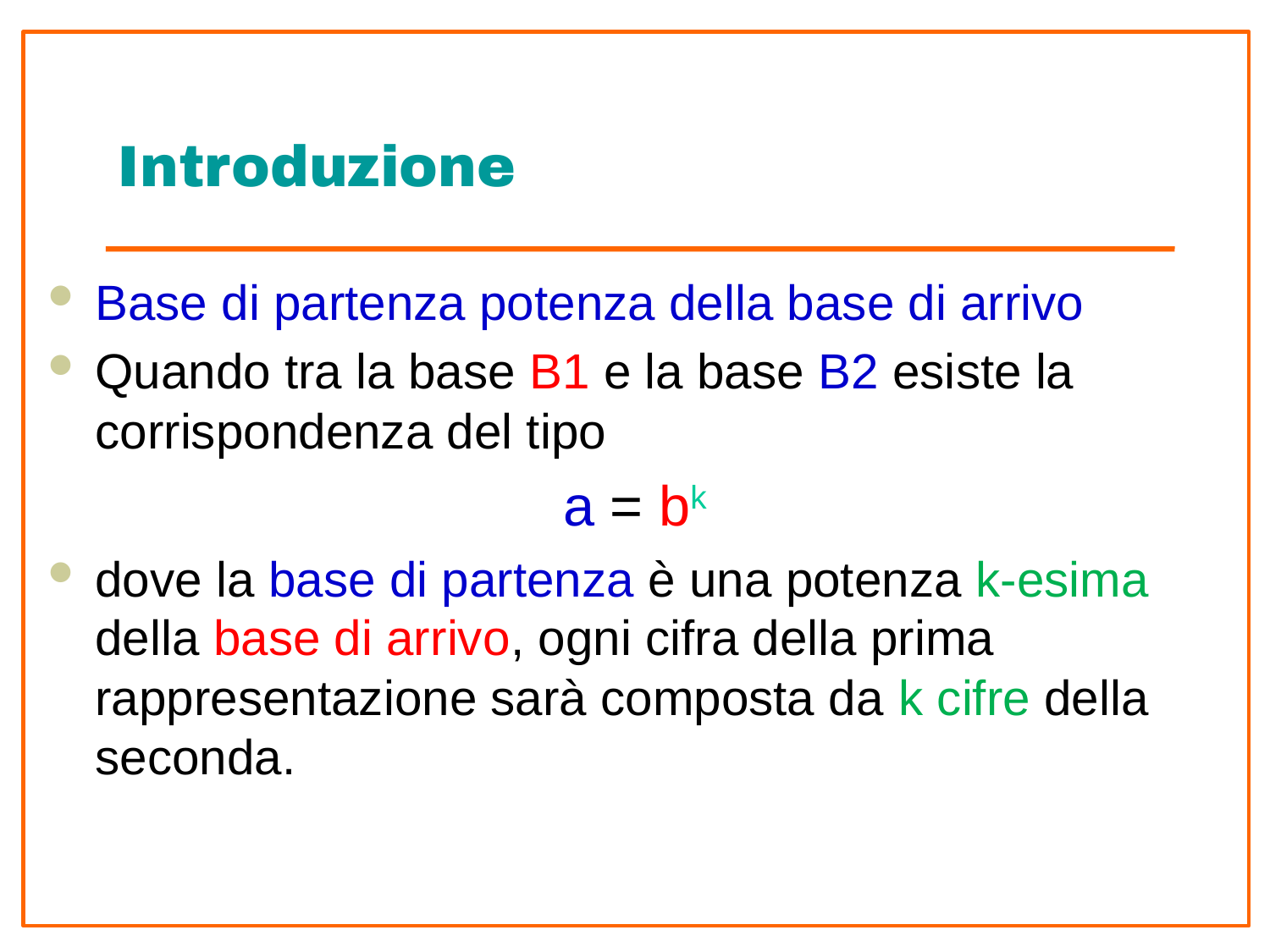

# Introduzione
Base di partenza potenza della base di arrivo
Quando tra la base B1 e la base B2 esiste la corrispondenza del tipo
a = bk
dove la base di partenza è una potenza k-esima della base di arrivo, ogni cifra della prima rappresentazione sarà composta da k cifre della seconda.